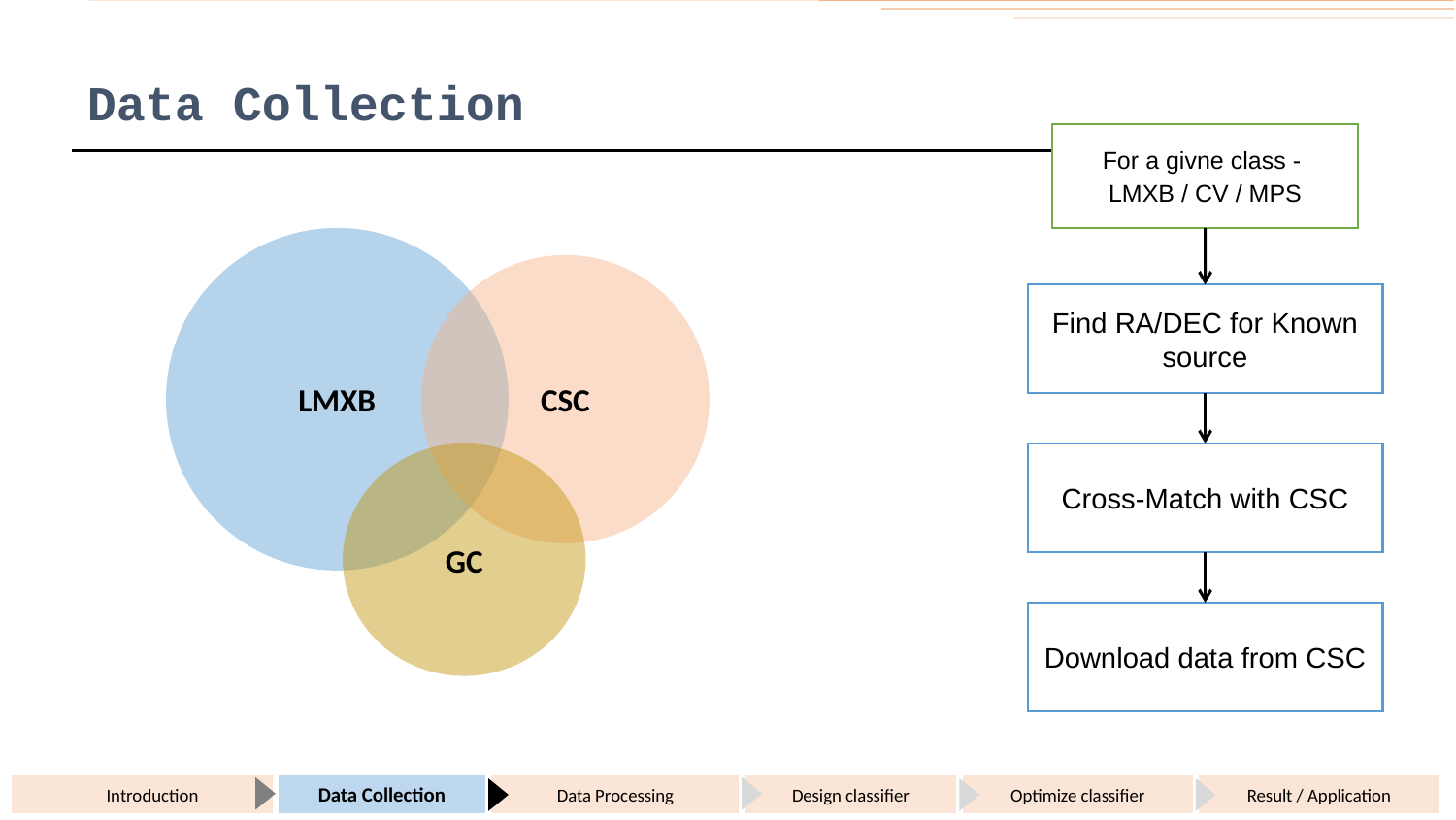

# Data Collection
For a givne class -
LMXB / CV / MPS
LMXB
CSC
Find RA/DEC for Known source
GC
Cross-Match with CSC
Download data from CSC
Introduction
Data Collection
Data Processing
Design classifier
Optimize classifier
Result / Application